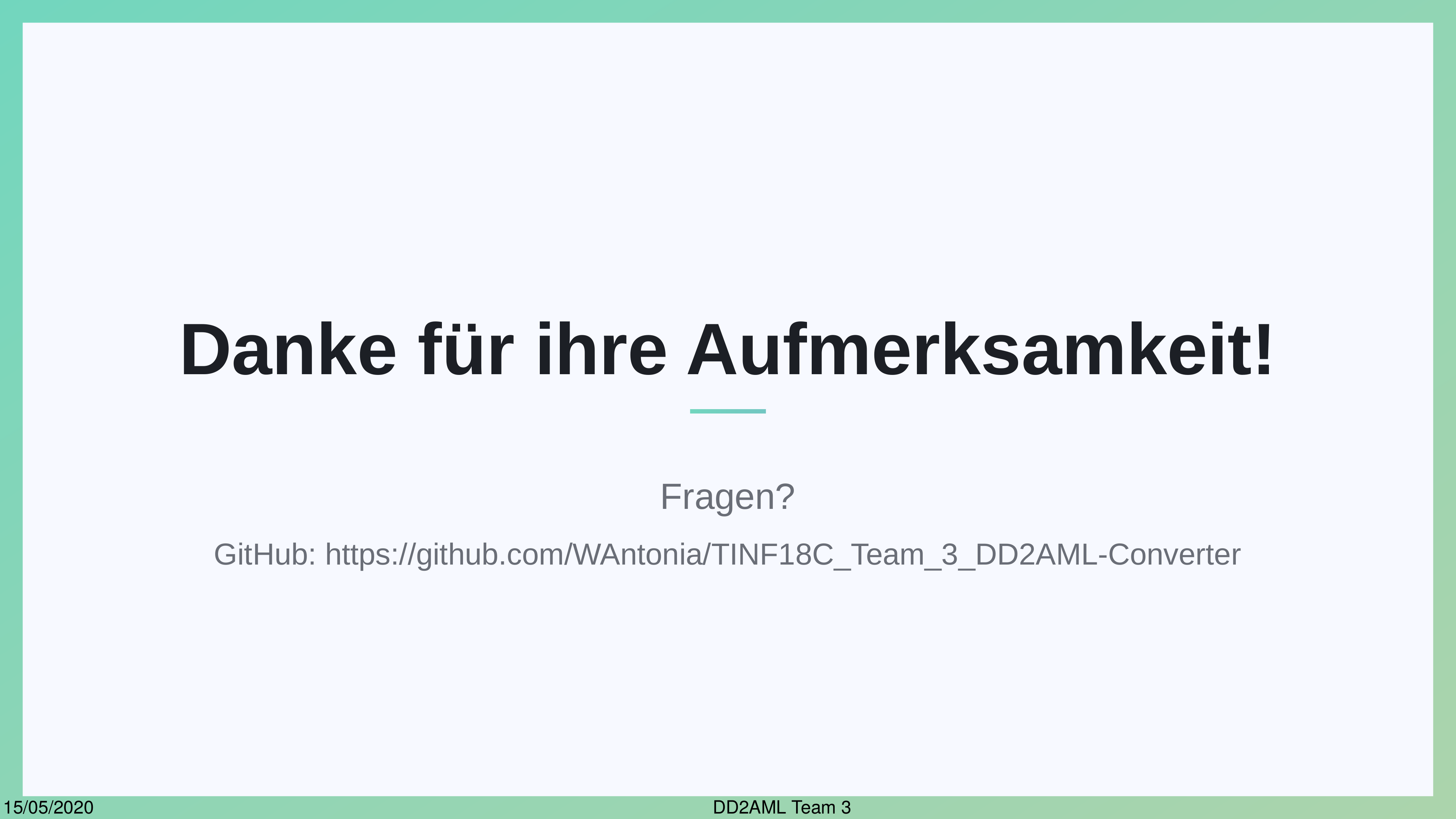

Danke für ihre Aufmerksamkeit!

Fragen?
GitHub: https://github.com/WAntonia/TINF18C_Team_3_DD2AML-Converter
15/05/2020												DD2AML Team 3